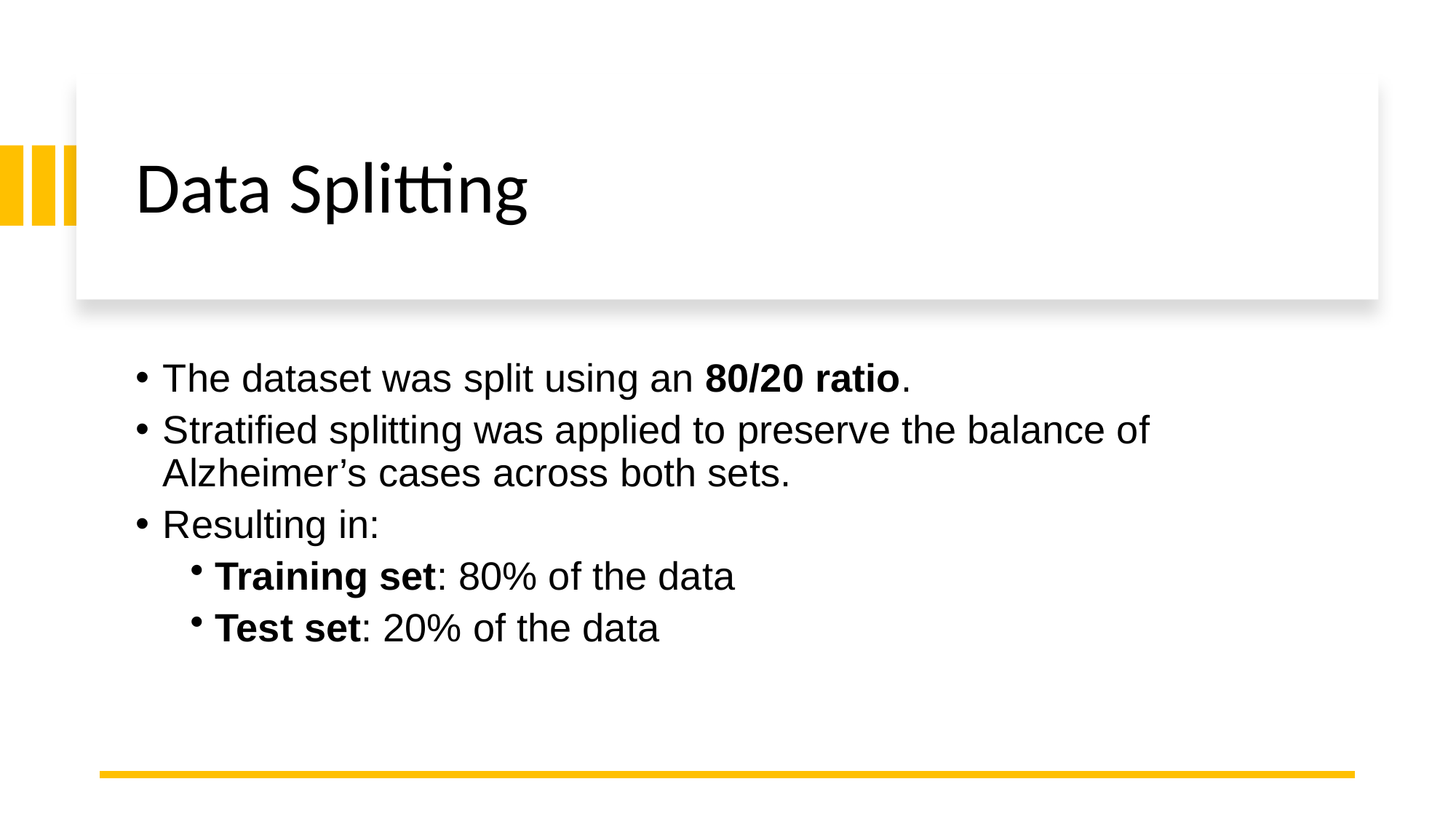

# Data Splitting

The dataset was split using an 80/20 ratio.
Stratified splitting was applied to preserve the balance of Alzheimer’s cases across both sets.
Resulting in:
 Training set: 80% of the data
 Test set: 20% of the data